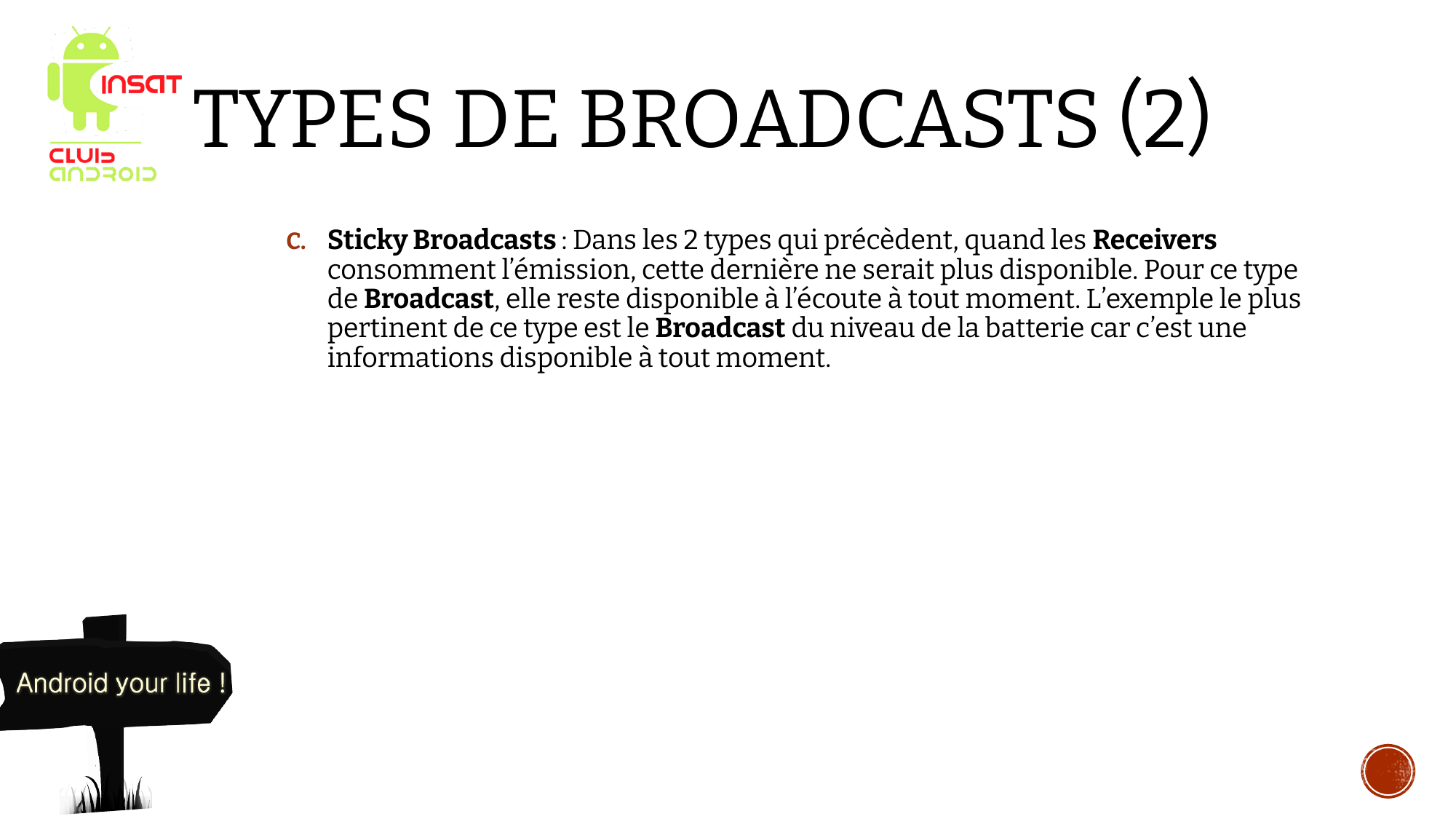

# Types de Broadcasts (2)
Sticky Broadcasts : Dans les 2 types qui précèdent, quand les Receivers consomment l’émission, cette dernière ne serait plus disponible. Pour ce type de Broadcast, elle reste disponible à l’écoute à tout moment. L’exemple le plus pertinent de ce type est le Broadcast du niveau de la batterie car c’est une informations disponible à tout moment.